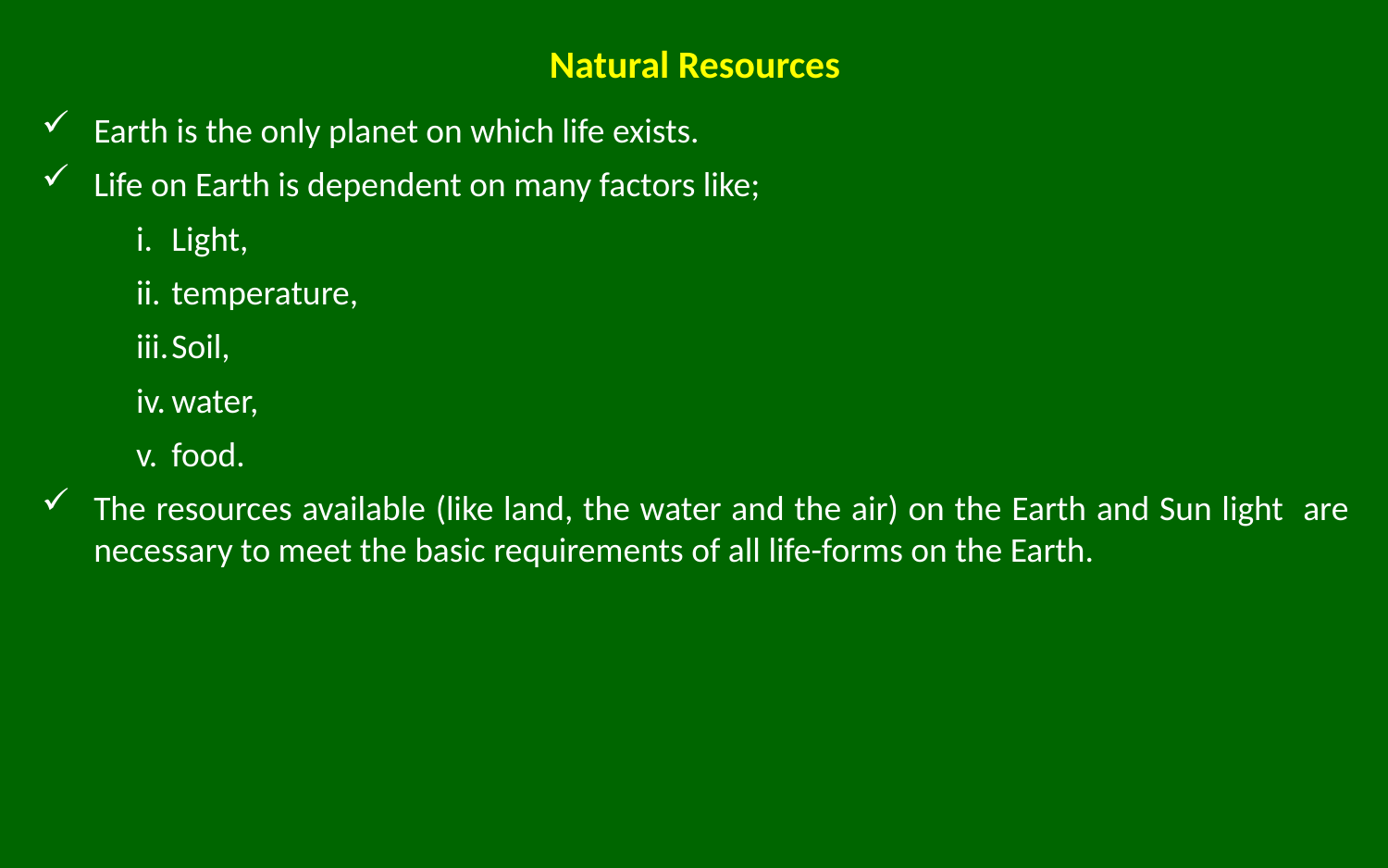

# Natural Resources
Earth is the only planet on which life exists.
Life on Earth is dependent on many factors like;
Light,
temperature,
Soil,
water,
food.
The resources available (like land, the water and the air) on the Earth and Sun light  are necessary to meet the basic requirements of all life-forms on the Earth.